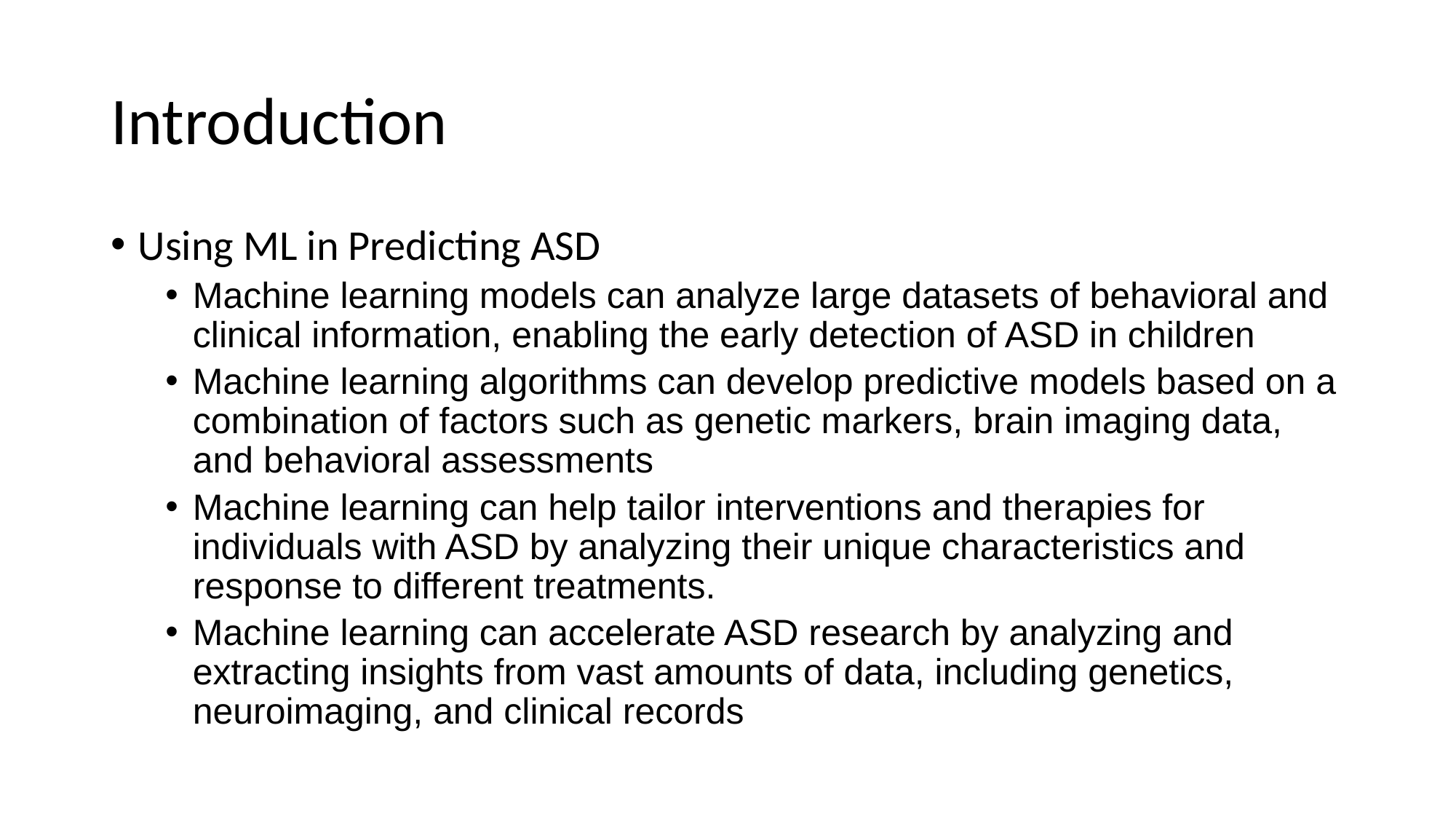

# Introduction
Using ML in Predicting ASD
Machine learning models can analyze large datasets of behavioral and clinical information, enabling the early detection of ASD in children
Machine learning algorithms can develop predictive models based on a combination of factors such as genetic markers, brain imaging data, and behavioral assessments
Machine learning can help tailor interventions and therapies for individuals with ASD by analyzing their unique characteristics and response to different treatments.
Machine learning can accelerate ASD research by analyzing and extracting insights from vast amounts of data, including genetics, neuroimaging, and clinical records